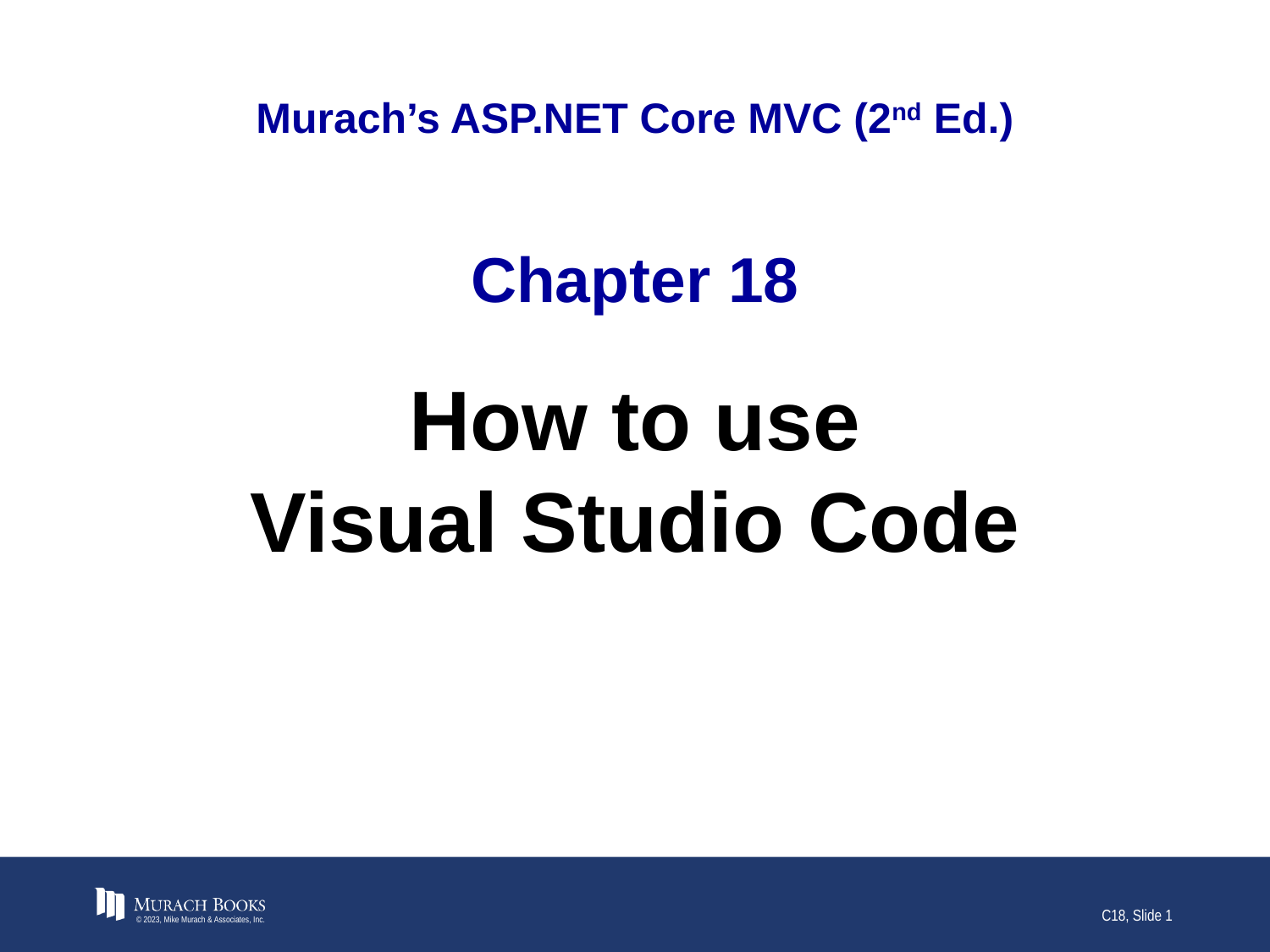

# Murach’s ASP.NET Core MVC (2nd Ed.)
Chapter 18

How to use
Visual Studio Code

© 2023, Mike Murach & Associates, Inc.

C18, Slide 1